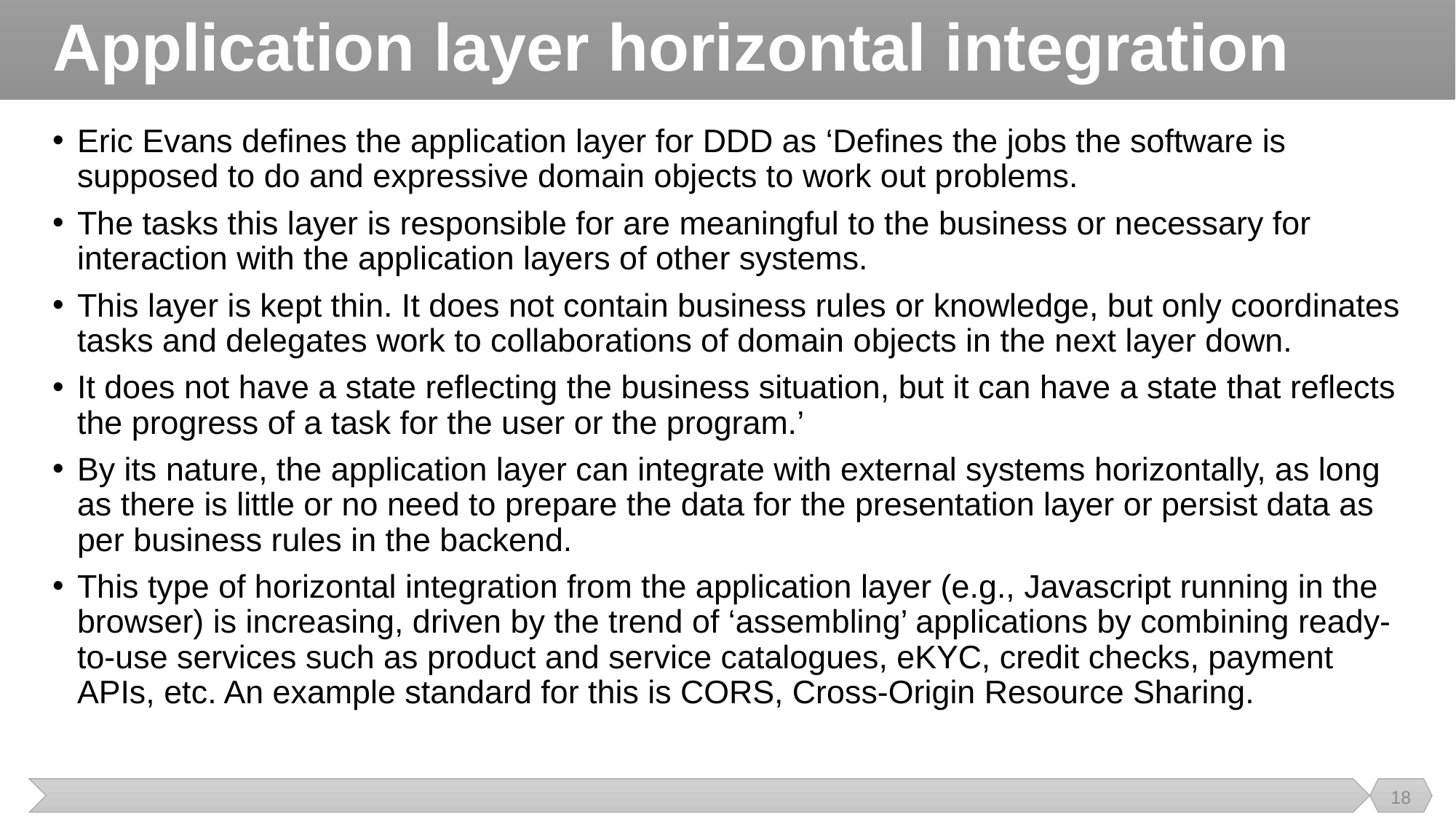

# Application layer horizontal integration
Eric Evans defines the application layer for DDD as ‘Defines the jobs the software is supposed to do and expressive domain objects to work out problems.
The tasks this layer is responsible for are meaningful to the business or necessary for interaction with the application layers of other systems.
This layer is kept thin. It does not contain business rules or knowledge, but only coordinates tasks and delegates work to collaborations of domain objects in the next layer down.
It does not have a state reflecting the business situation, but it can have a state that reflects the progress of a task for the user or the program.’
By its nature, the application layer can integrate with external systems horizontally, as long as there is little or no need to prepare the data for the presentation layer or persist data as per business rules in the backend.
This type of horizontal integration from the application layer (e.g., Javascript running in the browser) is increasing, driven by the trend of ‘assembling’ applications by combining ready-to-use services such as product and service catalogues, eKYC, credit checks, payment APIs, etc. An example standard for this is CORS, Cross-Origin Resource Sharing.
18